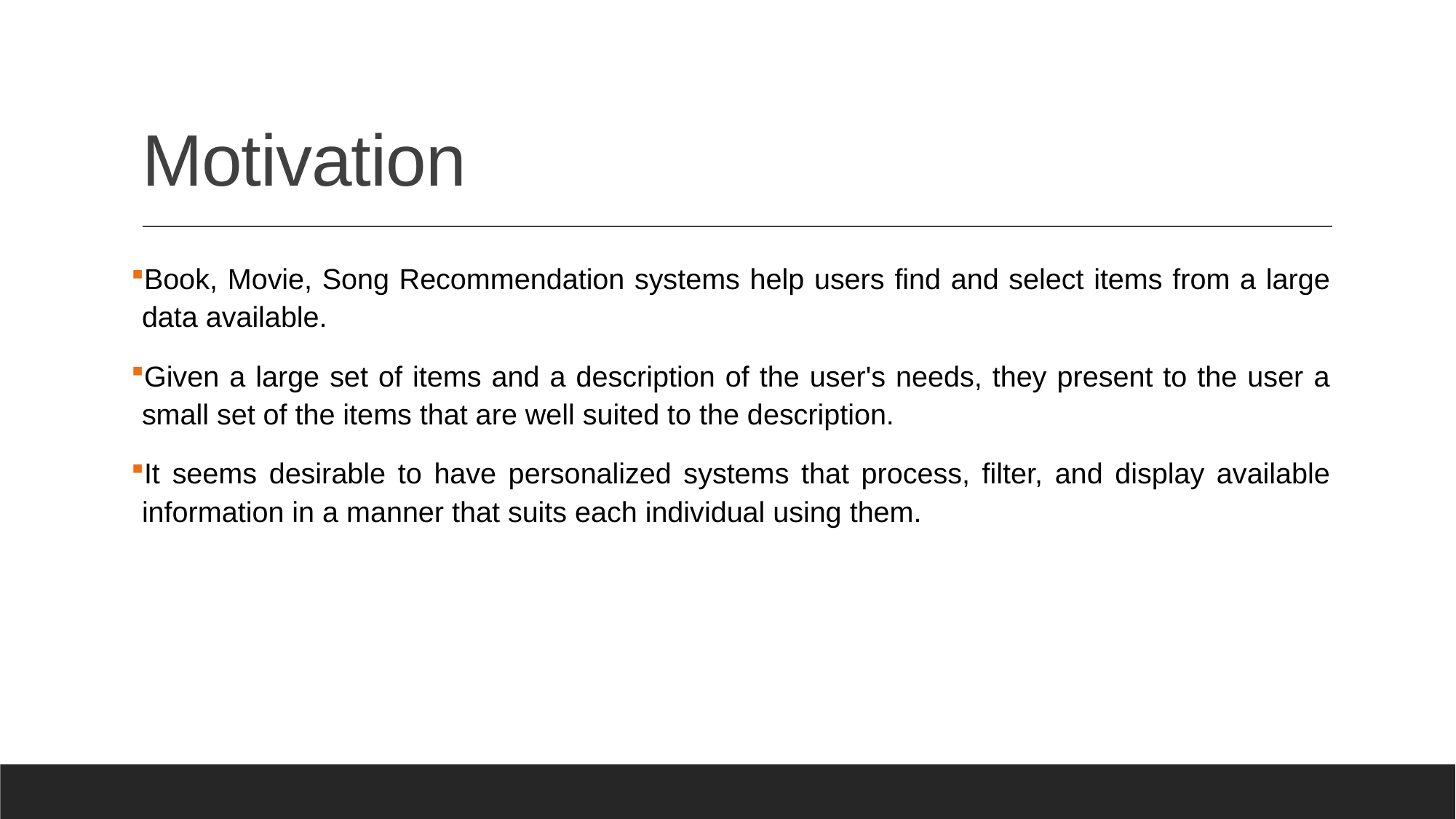

# Motivation
Book, Movie, Song Recommendation systems help users find and select items from a large data available.
Given a large set of items and a description of the user's needs, they present to the user a small set of the items that are well suited to the description.
It seems desirable to have personalized systems that process, filter, and display available information in a manner that suits each individual using them.